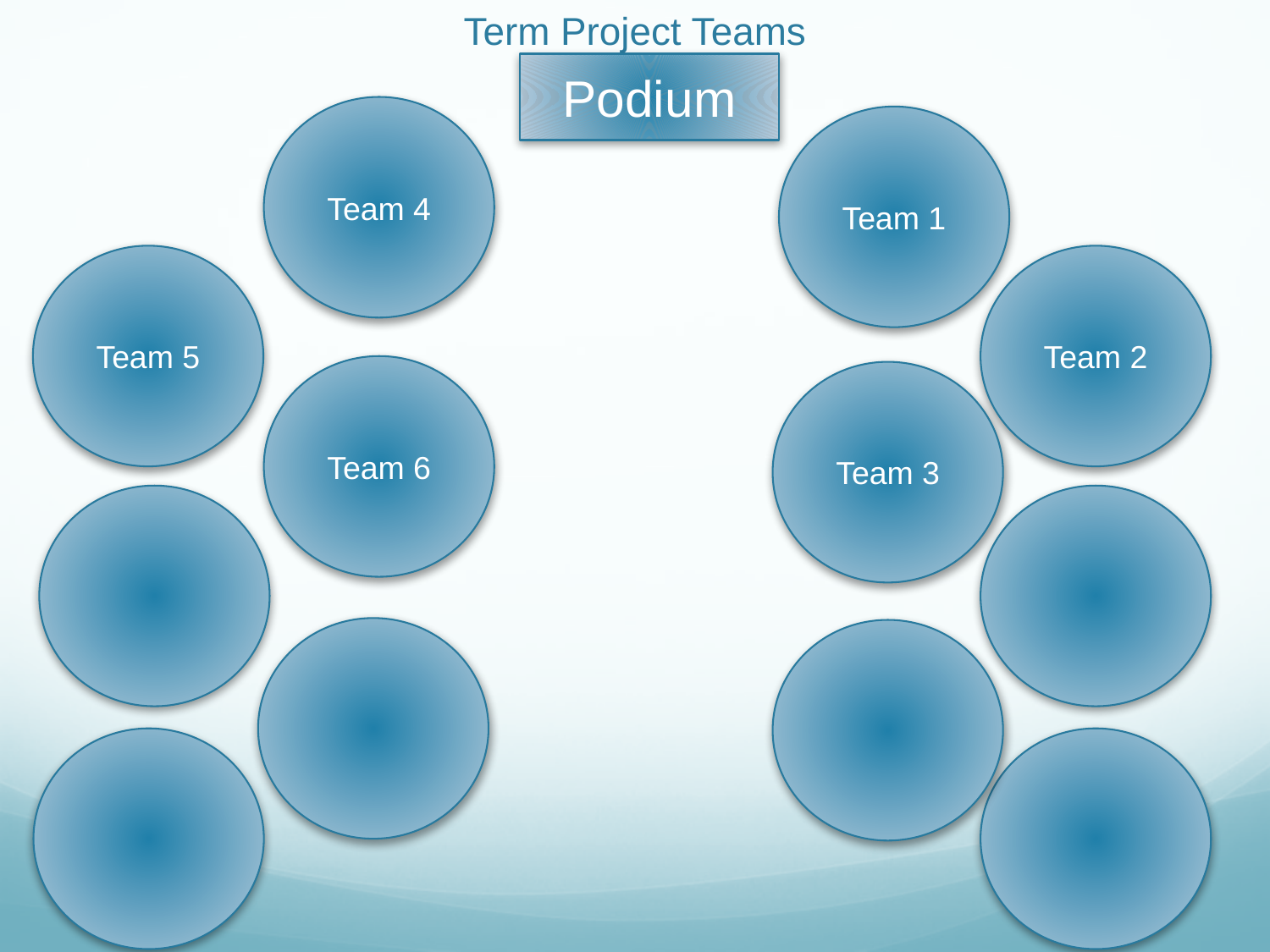

# Term Project Teams
Podium
Team 4
Team 1
Team 5
Team 2
Team 6
Team 3